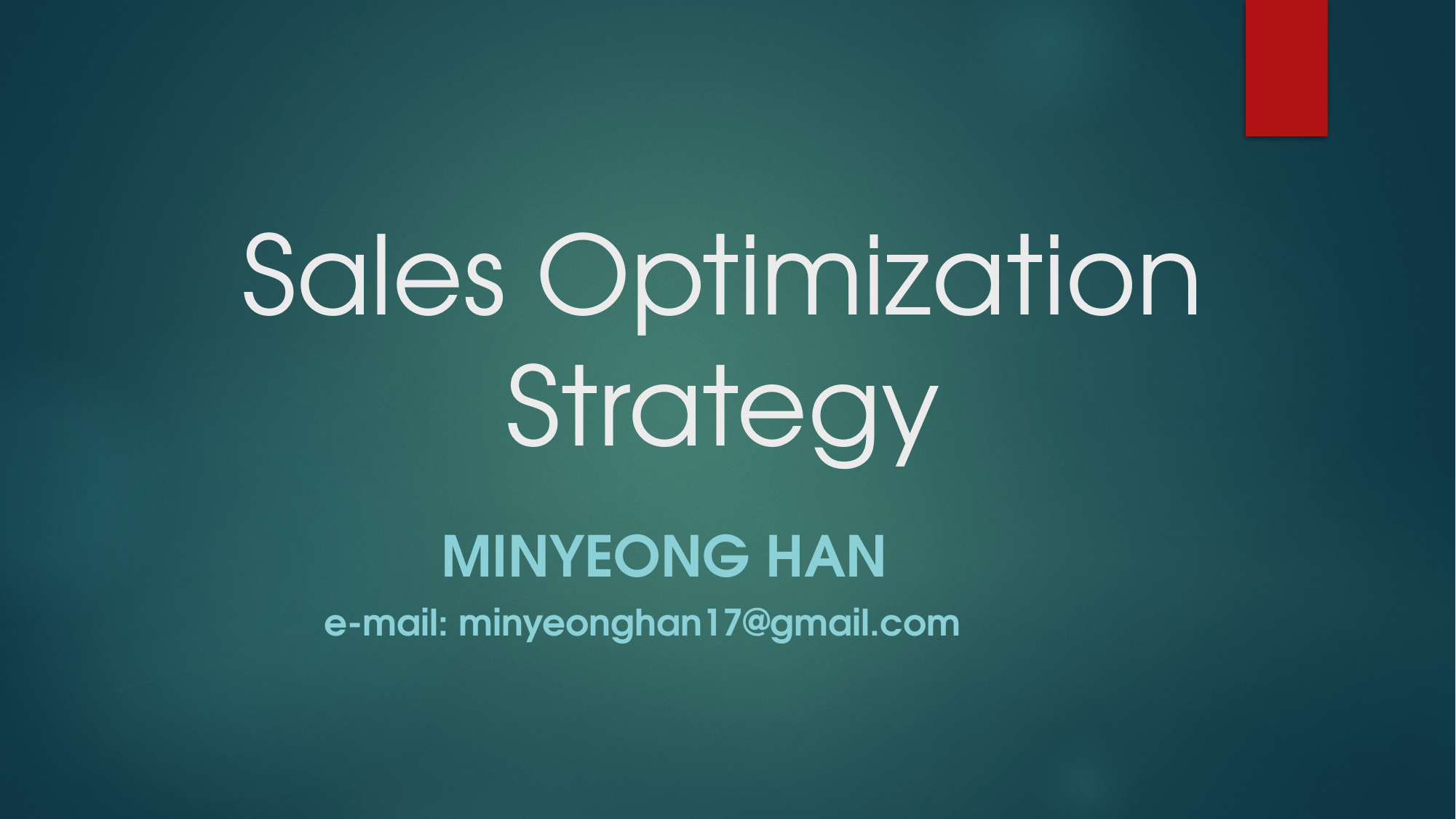

# Sales Optimization Strategy
Minyeong Han

e-mail: minyeonghan17@gmail.com